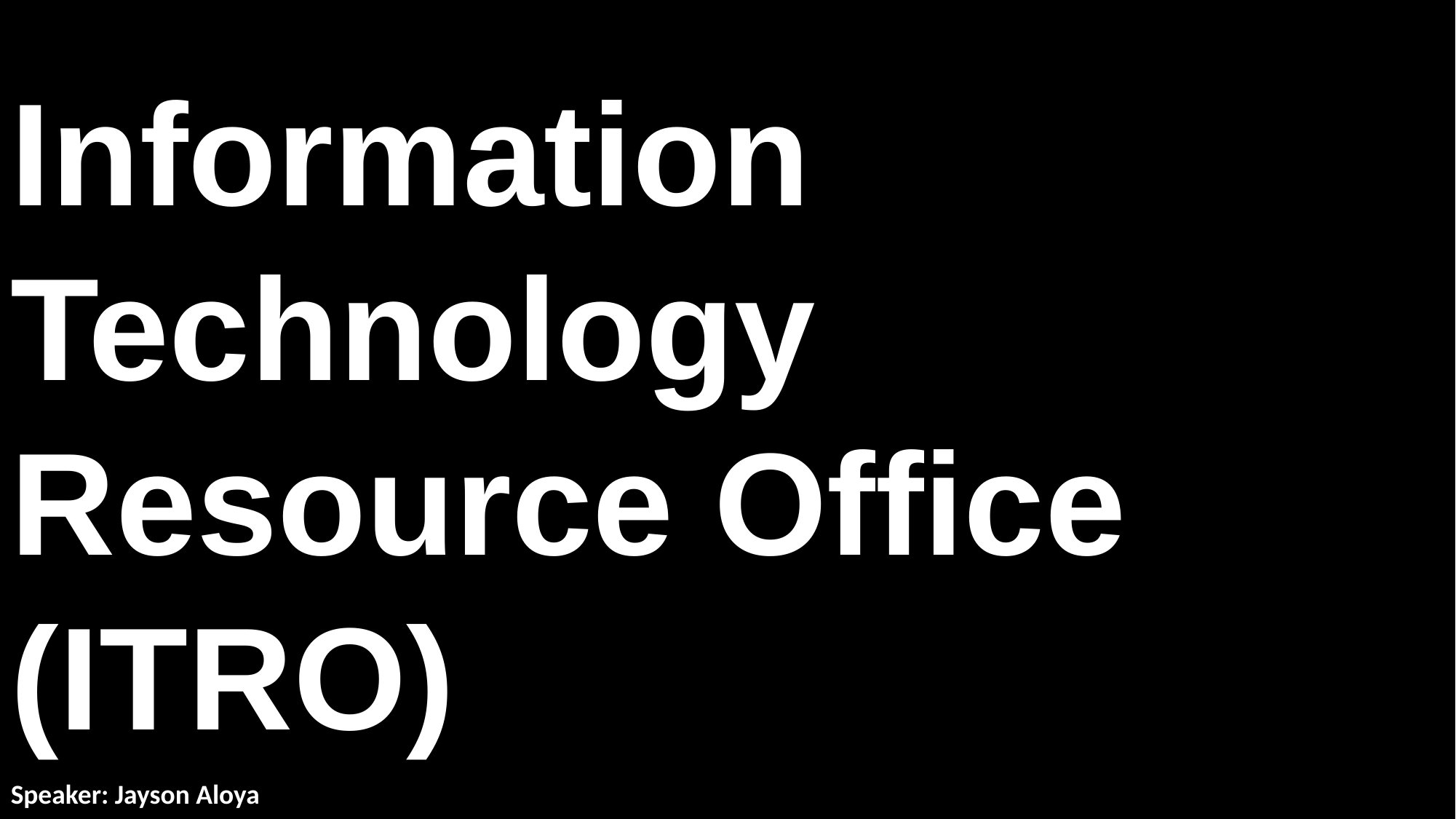

Information Technology Resource Office (ITRO)
Speaker: Jayson Aloya